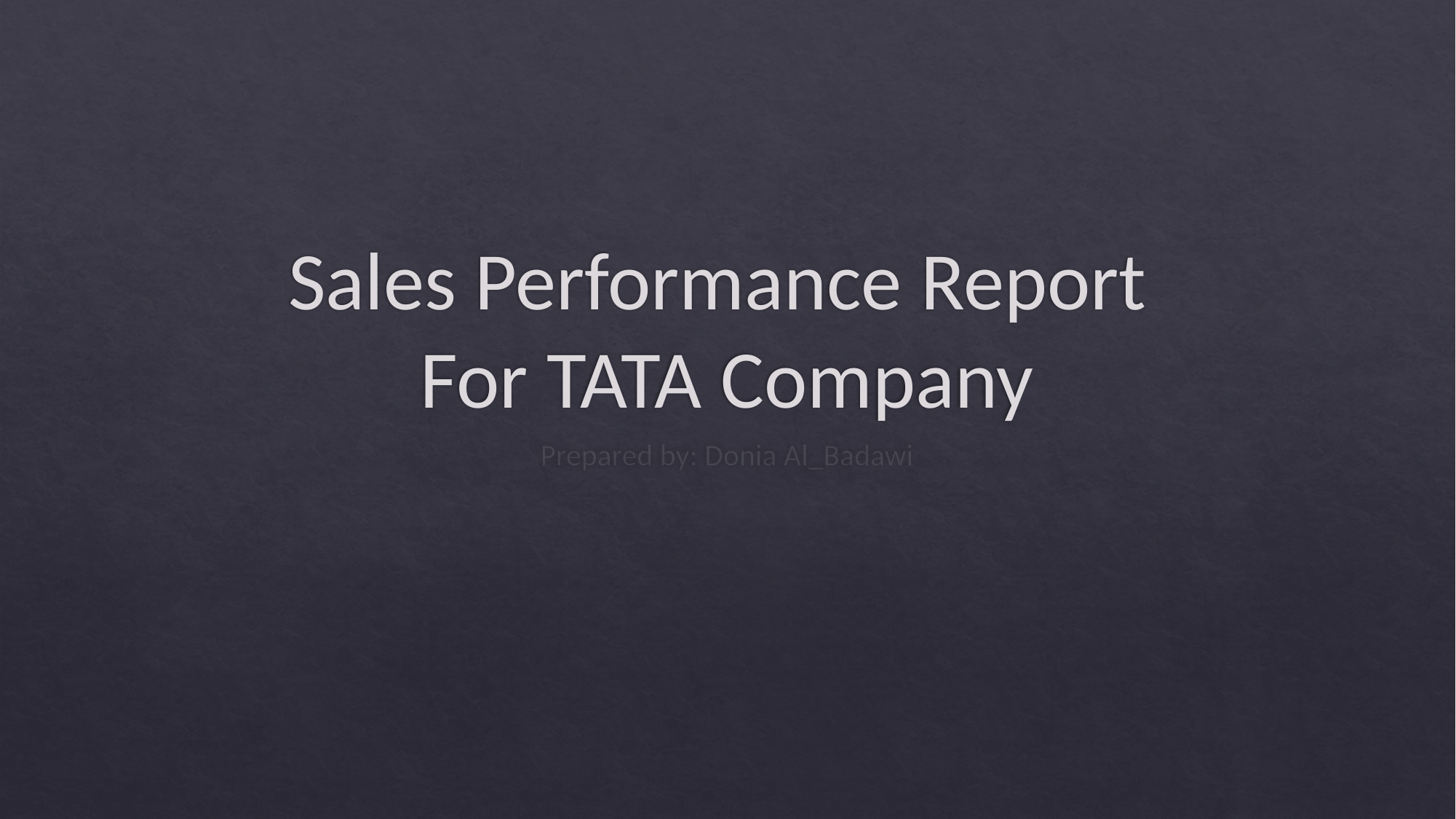

# Sales Performance Report For TATA Company
Prepared by: Donia Al_Badawi